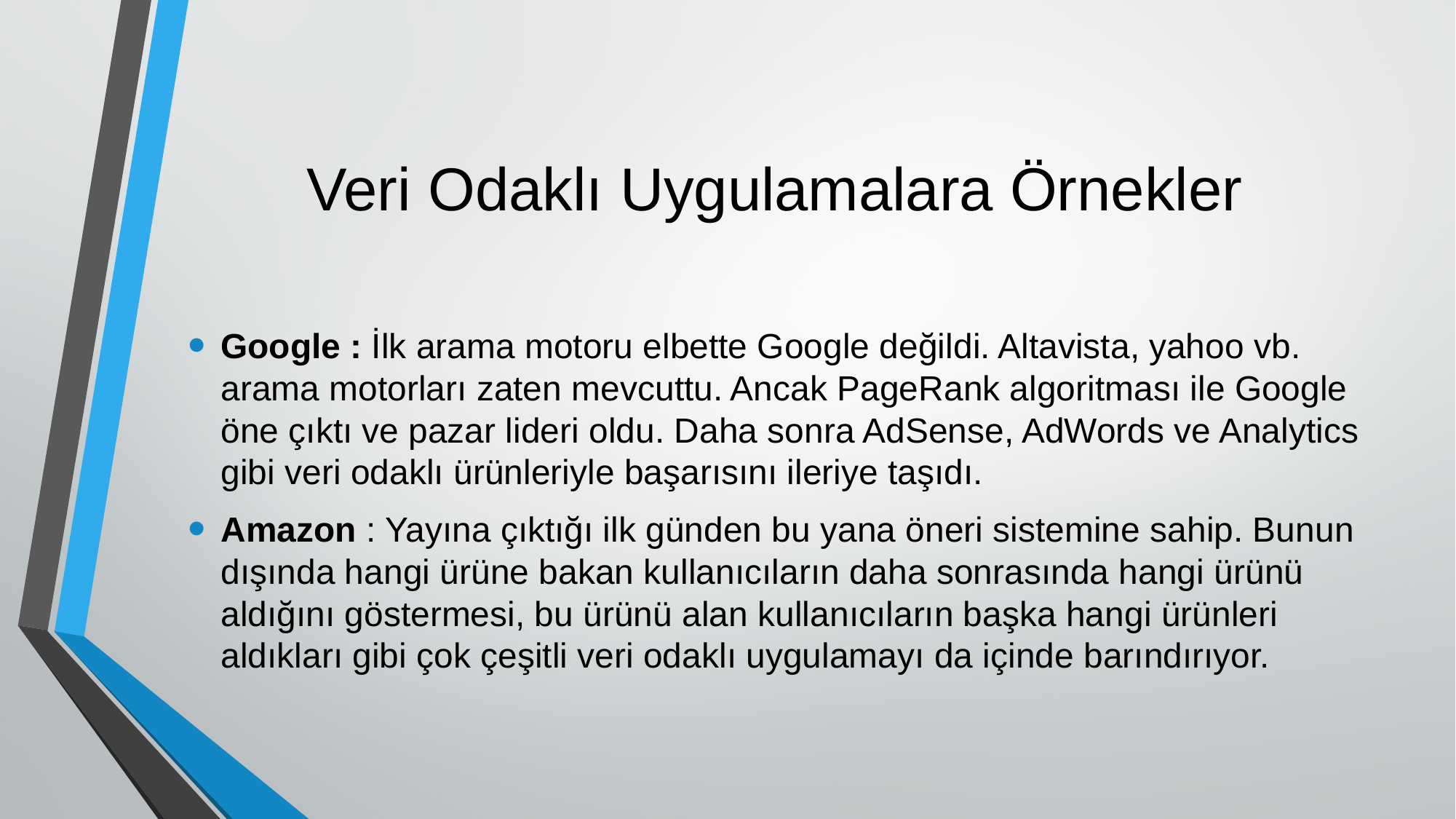

# Veri Odaklı Uygulamalara Örnekler
Google : İlk arama motoru elbette Google değildi. Altavista, yahoo vb. arama motorları zaten mevcuttu. Ancak PageRank algoritması ile Google öne çıktı ve pazar lideri oldu. Daha sonra AdSense, AdWords ve Analytics gibi veri odaklı ürünleriyle başarısını ileriye taşıdı.
Amazon : Yayına çıktığı ilk günden bu yana öneri sistemine sahip. Bunun dışında hangi ürüne bakan kullanıcıların daha sonrasında hangi ürünü aldığını göstermesi, bu ürünü alan kullanıcıların başka hangi ürünleri aldıkları gibi çok çeşitli veri odaklı uygulamayı da içinde barındırıyor.